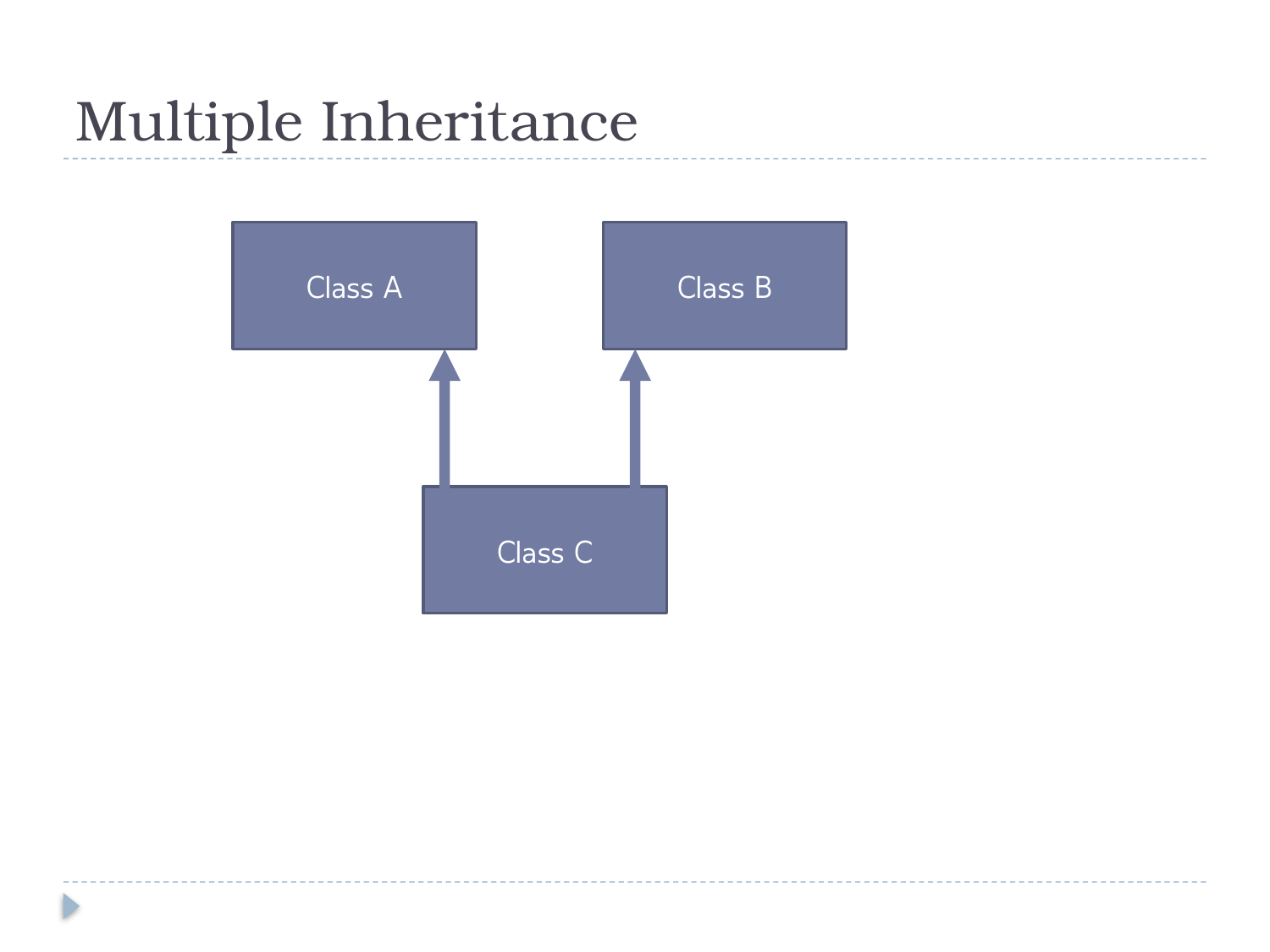

# Multiple Inheritance
Class A
Class B
Class C